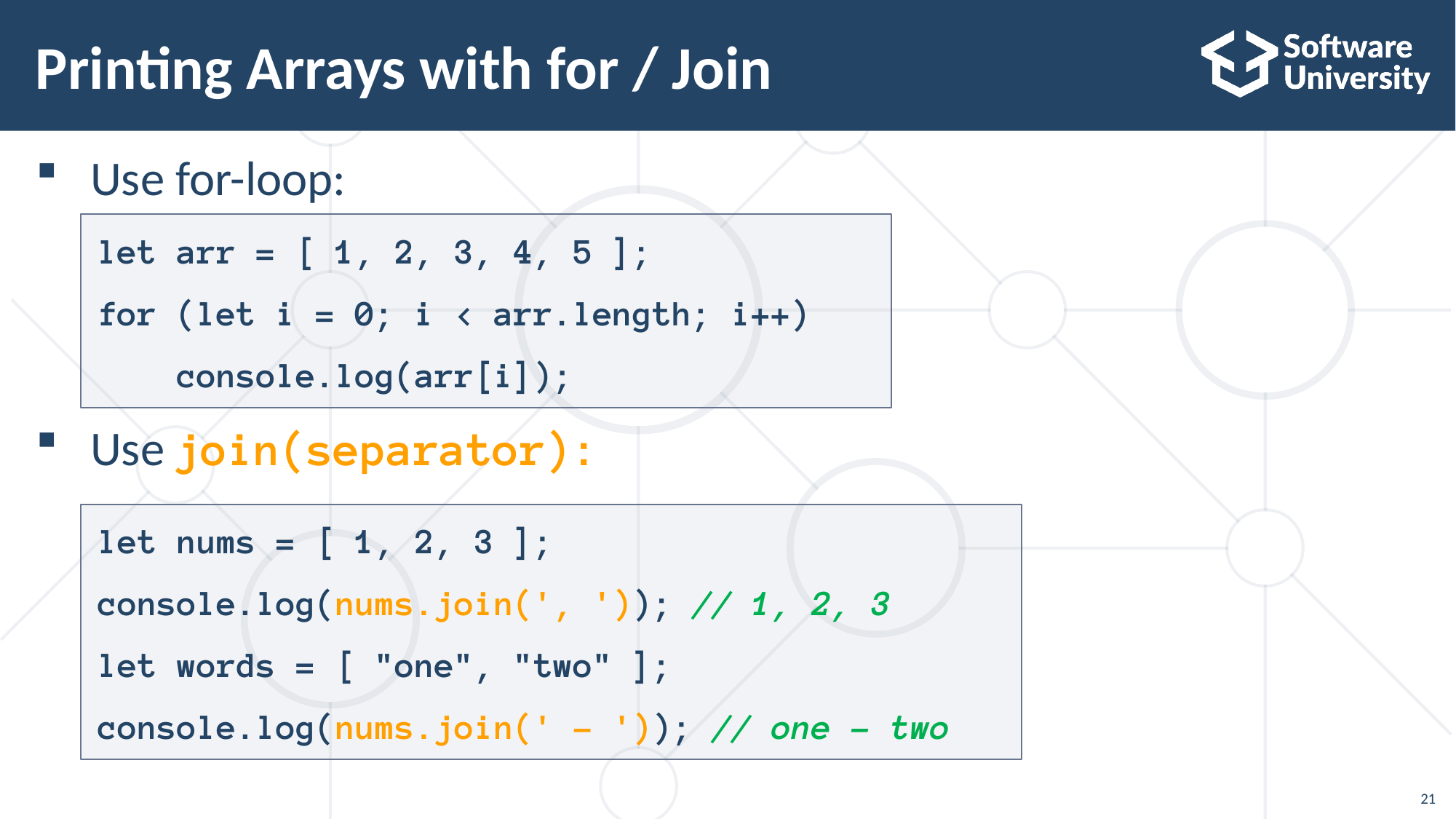

# Printing Arrays with for / Join
Use for-loop:

Use join(separator):
let arr = [ 1, 2, 3, 4, 5 ];
for (let i = 0; i < arr.length; i++)
    console.log(arr[i]);
let nums = [ 1, 2, 3 ];
console.log(nums.join(', ')); // 1, 2, 3
let words = [ "one", "two" ];
console.log(nums.join(' - ')); // one - two
21